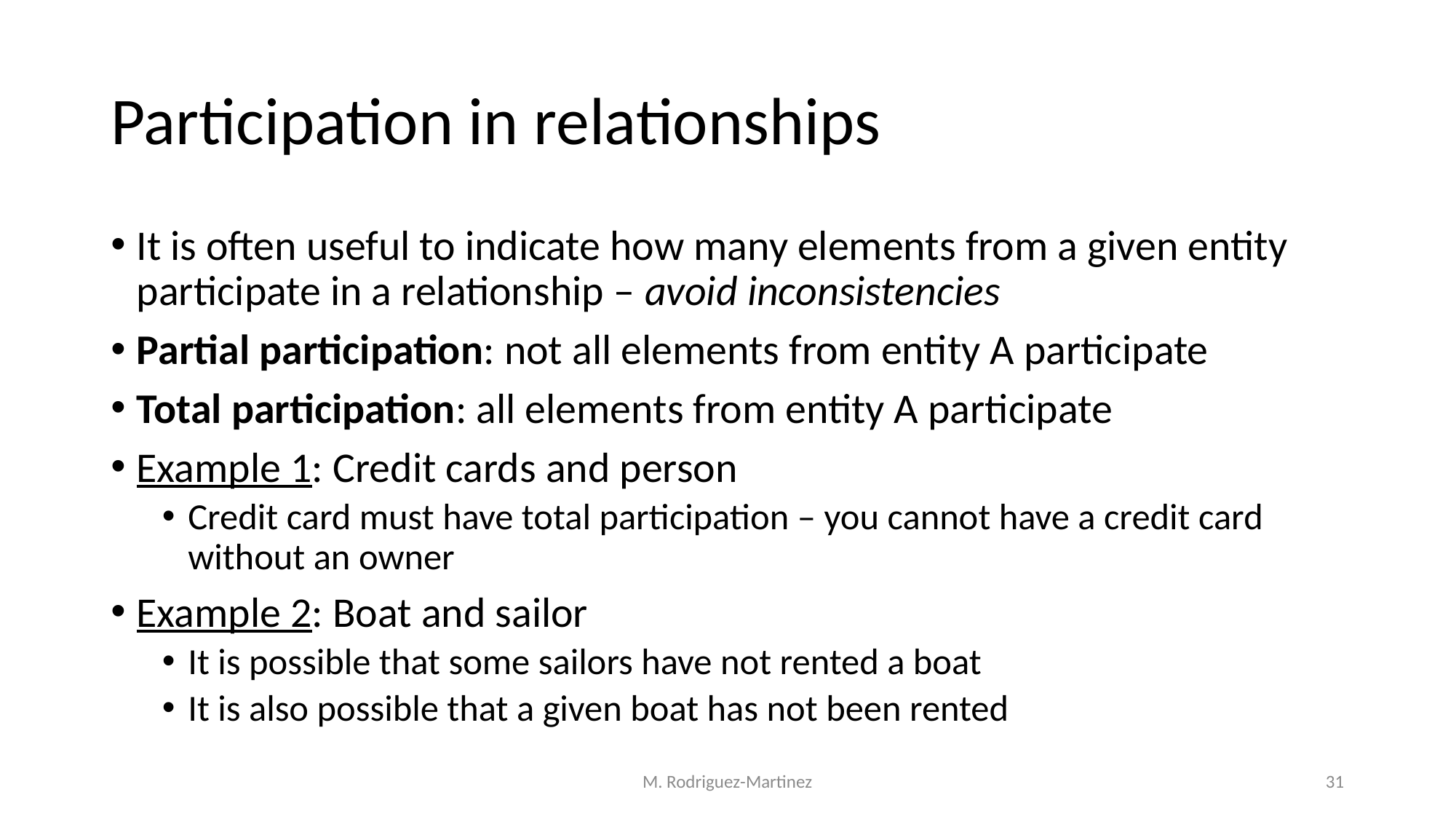

# Participation in relationships
It is often useful to indicate how many elements from a given entity participate in a relationship – avoid inconsistencies
Partial participation: not all elements from entity A participate
Total participation: all elements from entity A participate
Example 1: Credit cards and person
Credit card must have total participation – you cannot have a credit card without an owner
Example 2: Boat and sailor
It is possible that some sailors have not rented a boat
It is also possible that a given boat has not been rented
M. Rodriguez-Martinez
31